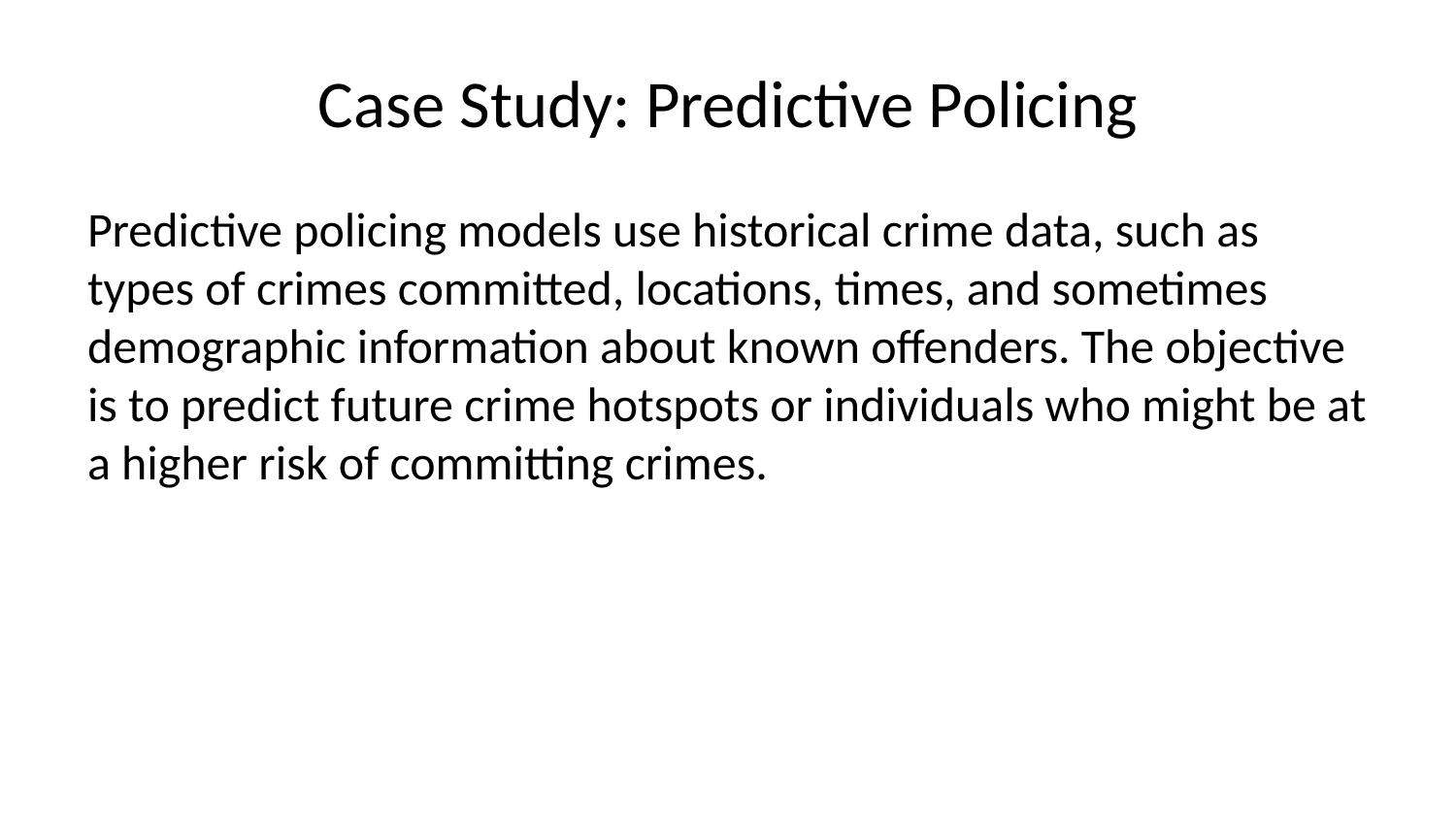

# Case Study: Predictive Policing
Predictive policing models use historical crime data, such as types of crimes committed, locations, times, and sometimes demographic information about known offenders. The objective is to predict future crime hotspots or individuals who might be at a higher risk of committing crimes.